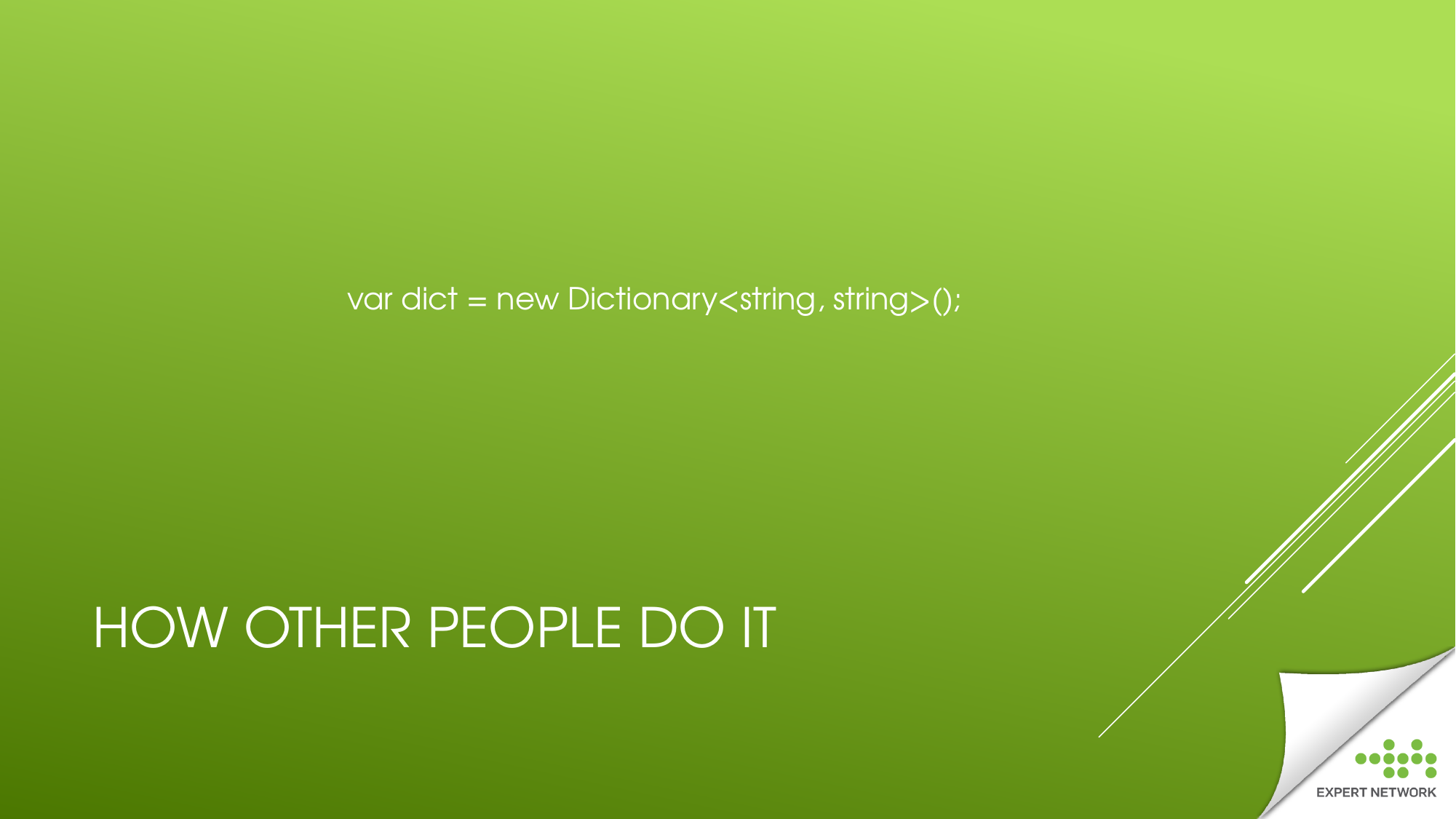

var dict = new Dictionary<string, string>();
# How Other people do it